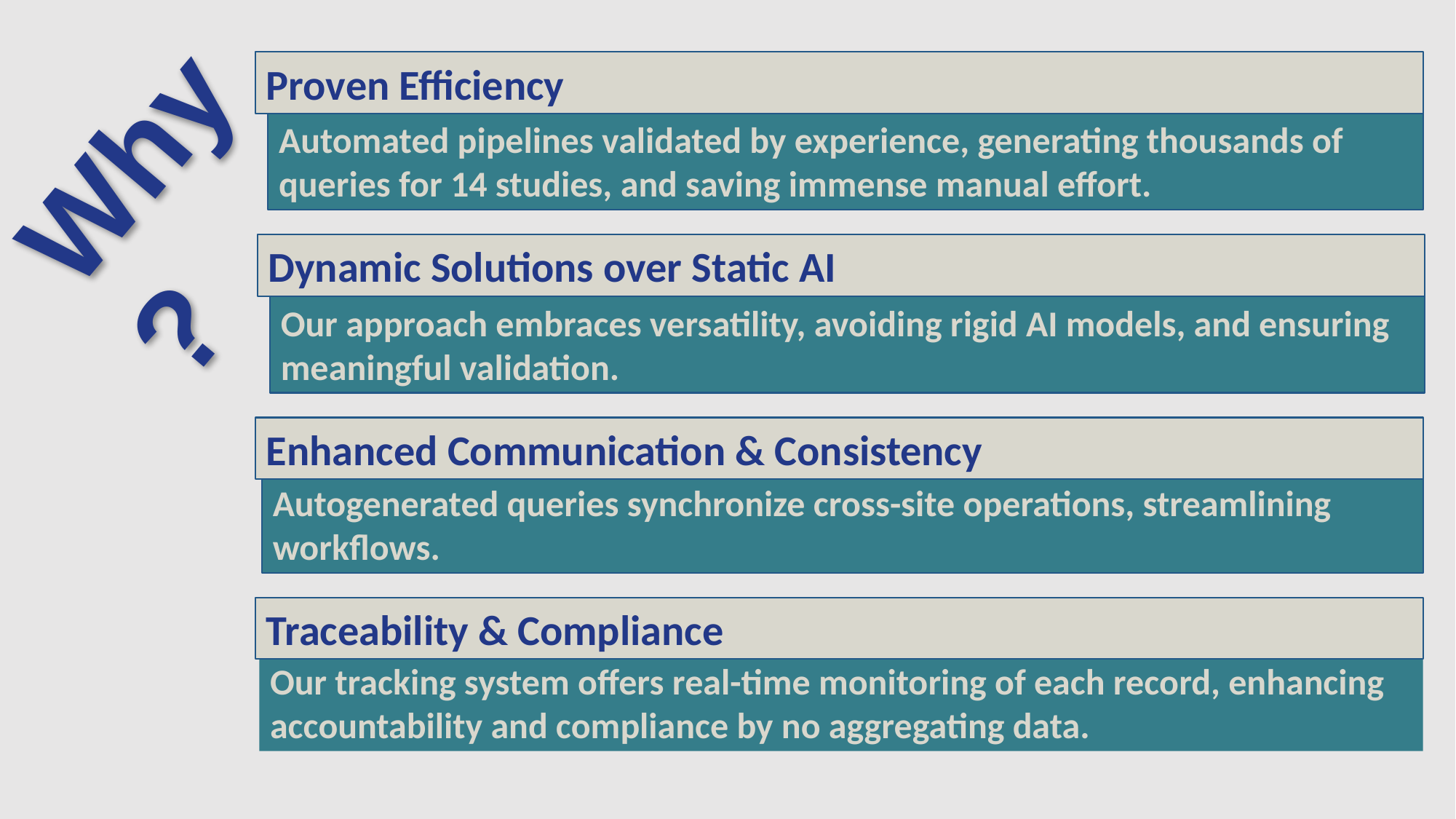

Proven Efficiency
Automated pipelines validated by experience, generating thousands of queries for 14 studies, and saving immense manual effort.
Why?
Dynamic Solutions over Static AI
Our approach embraces versatility, avoiding rigid AI models, and ensuring meaningful validation.
Enhanced Communication & Consistency
Autogenerated queries synchronize cross-site operations, streamlining workflows.
Traceability & Compliance
Our tracking system offers real-time monitoring of each record, enhancing accountability and compliance by no aggregating data.